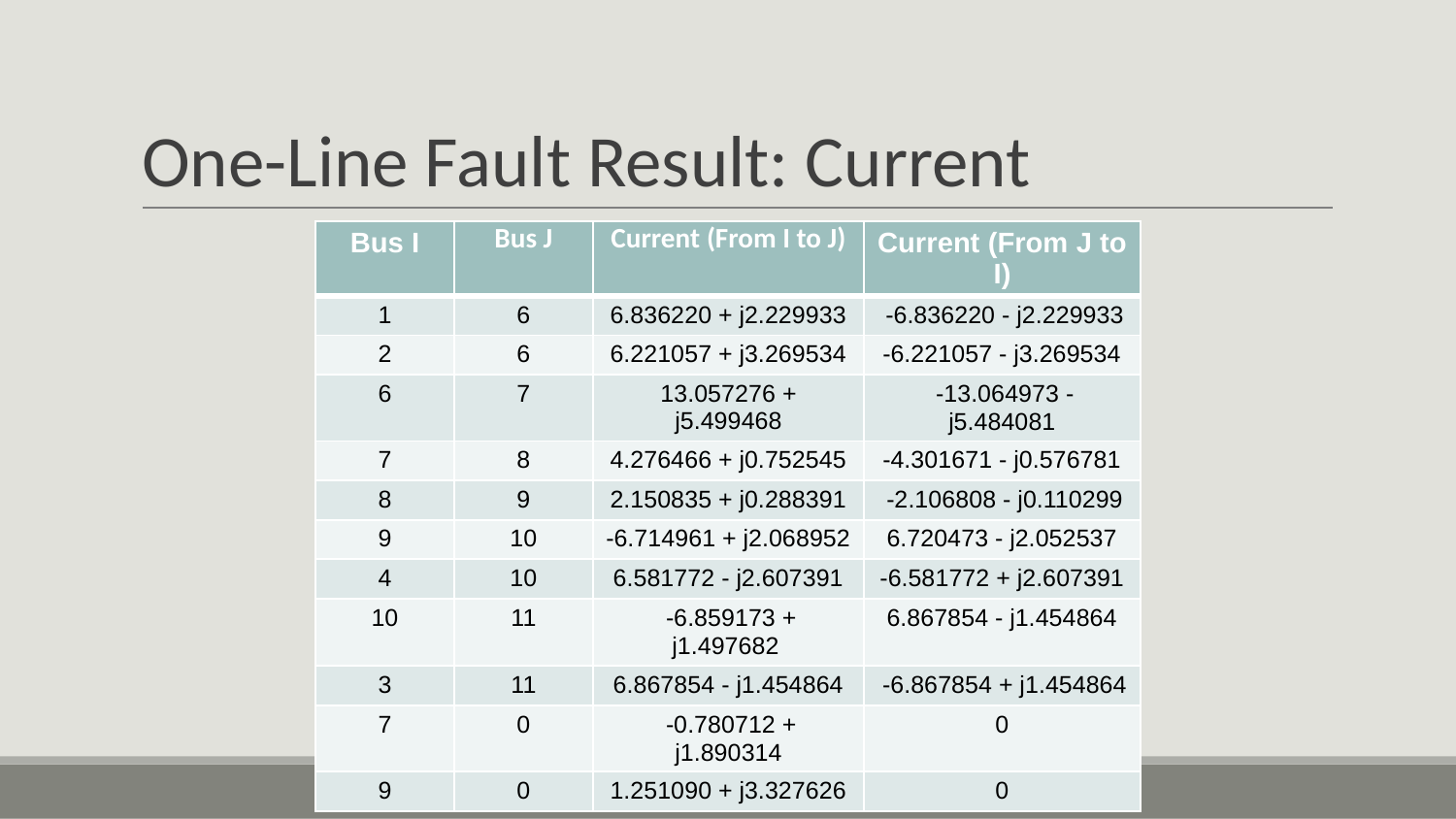

# One-Line Fault Result: Current
| Bus I | Bus J | Current (From I to J) | Current (From J to I) |
| --- | --- | --- | --- |
| 1 | 6 | 6.836220 + j2.229933 | -6.836220 - j2.229933 |
| 2 | 6 | 6.221057 + j3.269534 | -6.221057 - j3.269534 |
| 6 | 7 | 13.057276 + j5.499468 | -13.064973 - j5.484081 |
| 7 | 8 | 4.276466 + j0.752545 | -4.301671 - j0.576781 |
| 8 | 9 | 2.150835 + j0.288391 | -2.106808 - j0.110299 |
| 9 | 10 | -6.714961 + j2.068952 | 6.720473 - j2.052537 |
| 4 | 10 | 6.581772 - j2.607391 | -6.581772 + j2.607391 |
| 10 | 11 | -6.859173 + j1.497682 | 6.867854 - j1.454864 |
| 3 | 11 | 6.867854 - j1.454864 | -6.867854 + j1.454864 |
| 7 | 0 | -0.780712 + j1.890314 | 0 |
| 9 | 0 | 1.251090 + j3.327626 | 0 |